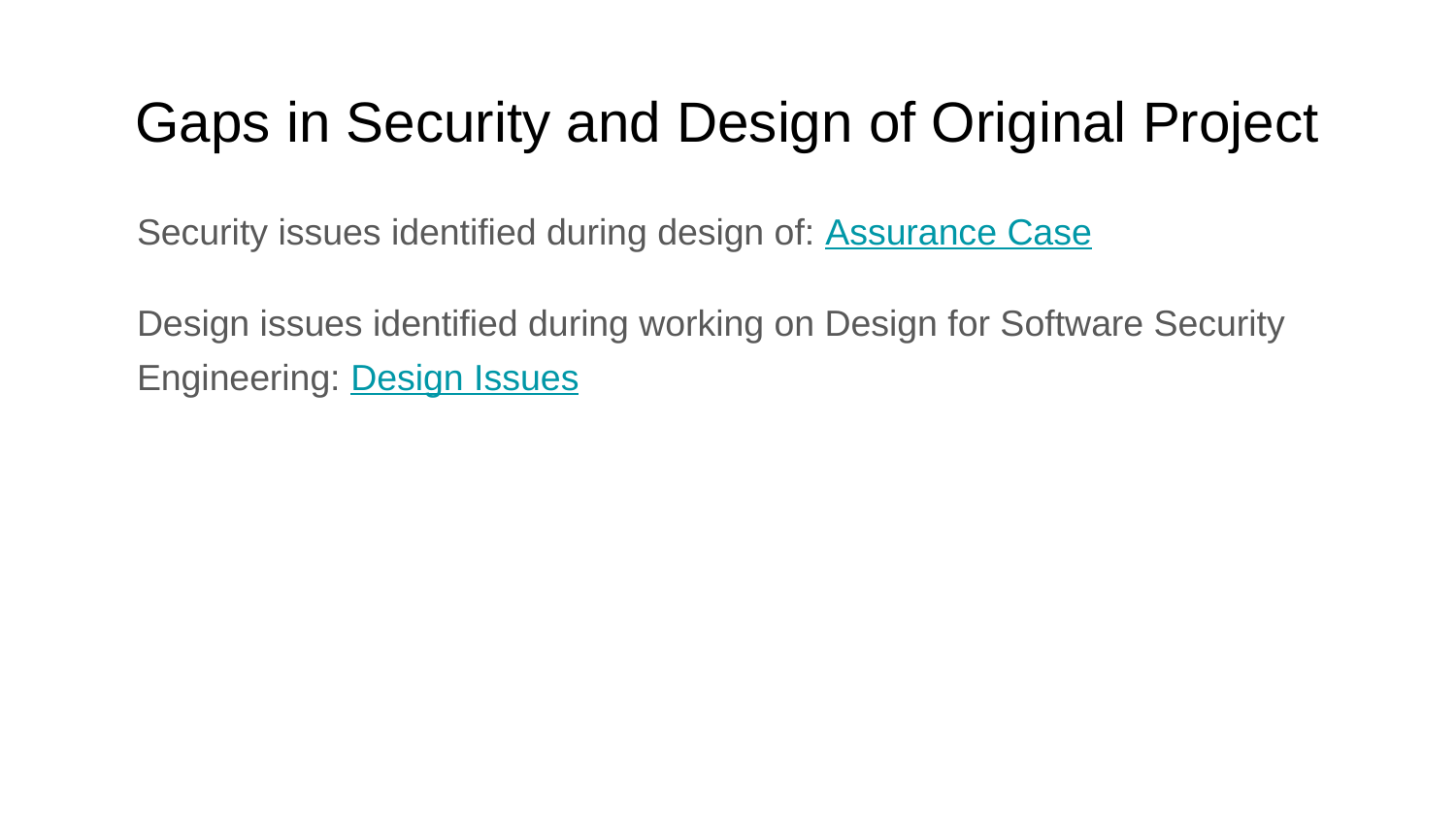

# Gaps in Security and Design of Original Project

Security issues identified during design of: Assurance Case
Design issues identified during working on Design for Software Security Engineering: Design Issues